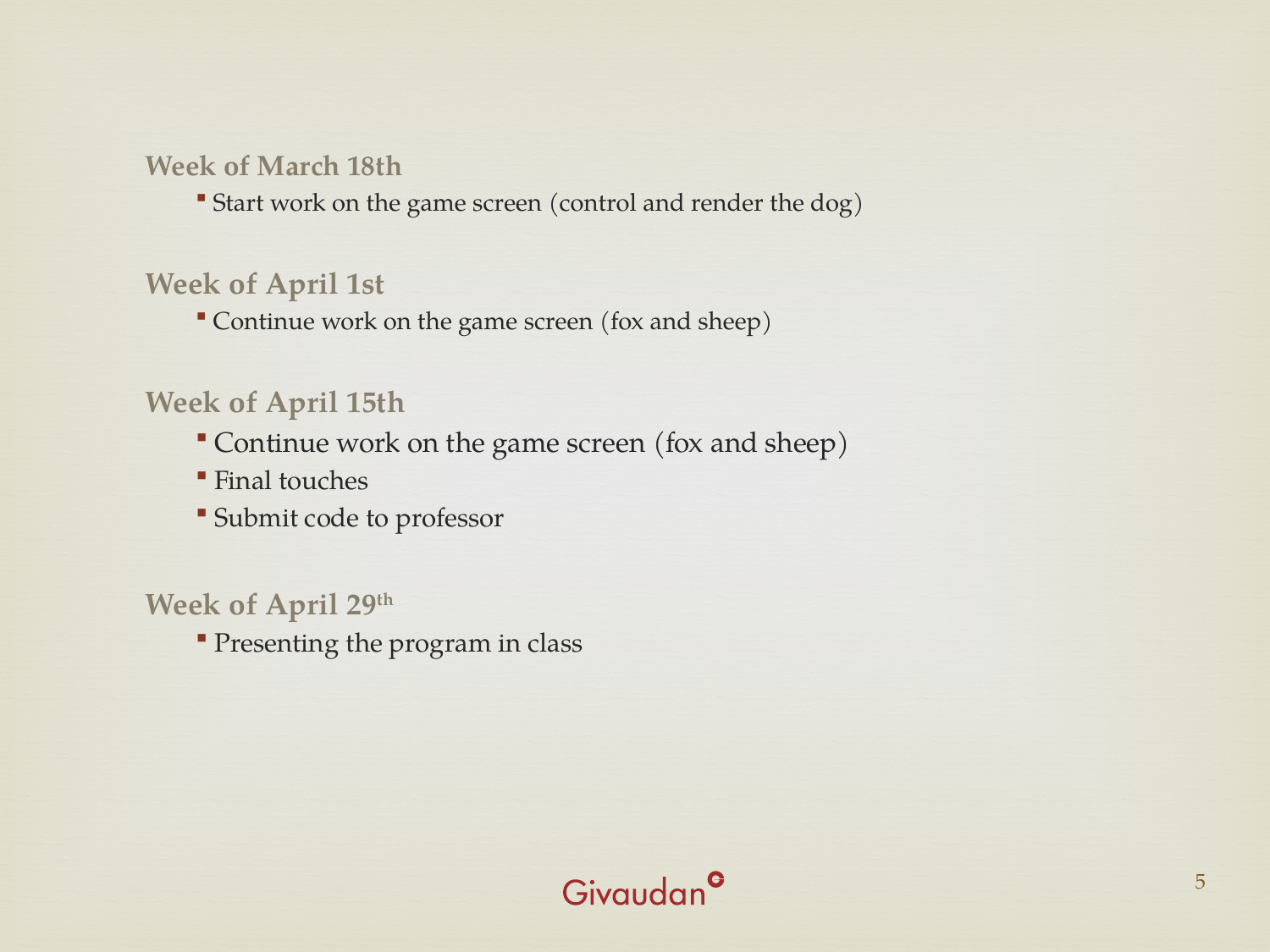

Week of March 18th
 Start work on the game screen (control and render the dog)

Week of April 1st
 Continue work on the game screen (fox and sheep)

Week of April 15th
 Continue work on the game screen (fox and sheep)
 Final touches
 Submit code to professor

Week of April 29th
 Presenting the program in class

5